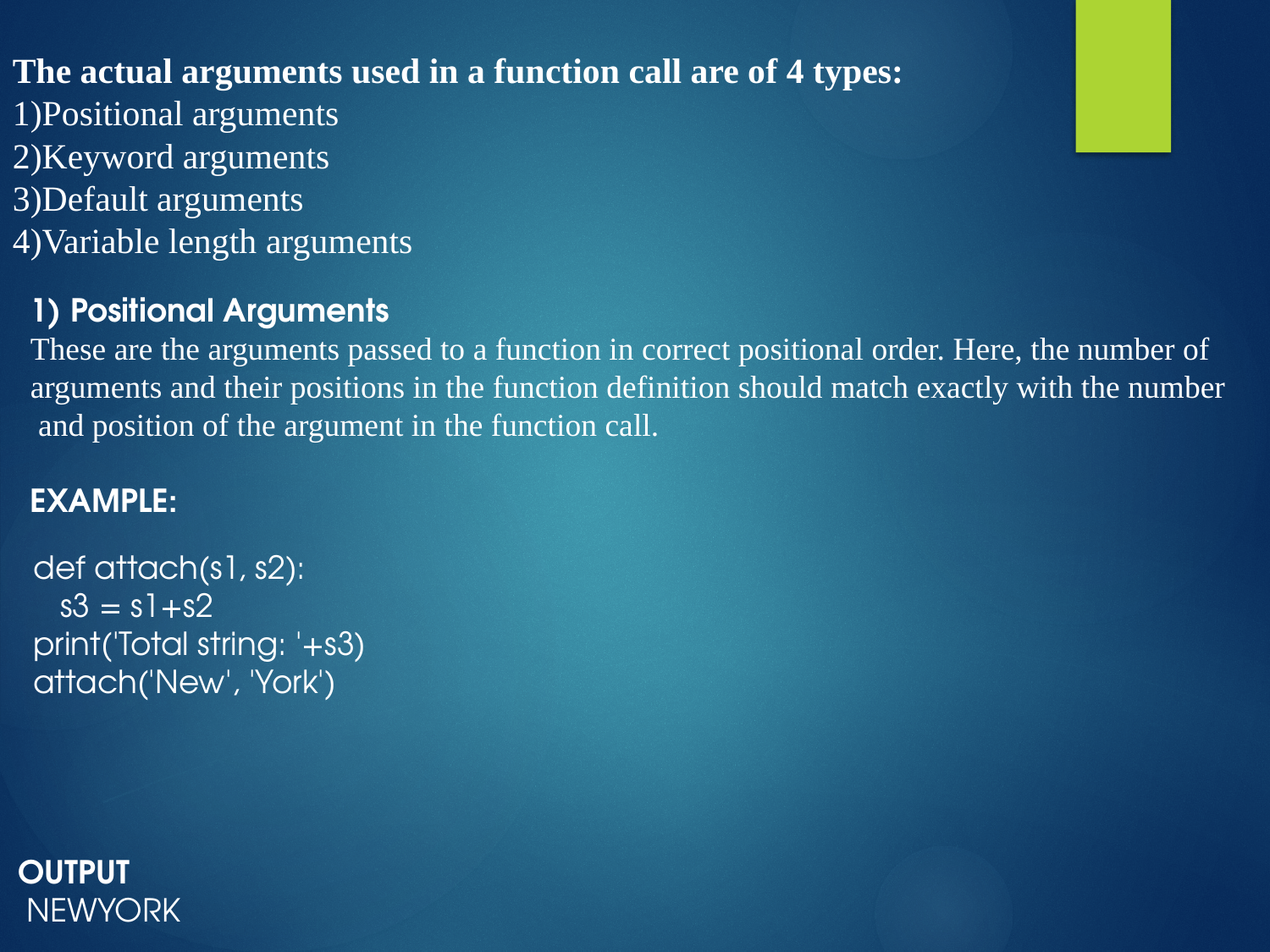

The actual arguments used in a function call are of 4 types:
1)Positional arguments
2)Keyword arguments
3)Default arguments
4)Variable length arguments
1) Positional Arguments
These are the arguments passed to a function in correct positional order. Here, the number of
arguments and their positions in the function definition should match exactly with the number
 and position of the argument in the function call.

EXAMPLE:
def attach(s1, s2):
   s3 = s1+s2
print('Total string: '+s3)
attach('New', 'York')
  OUTPUT
   NEWYORK